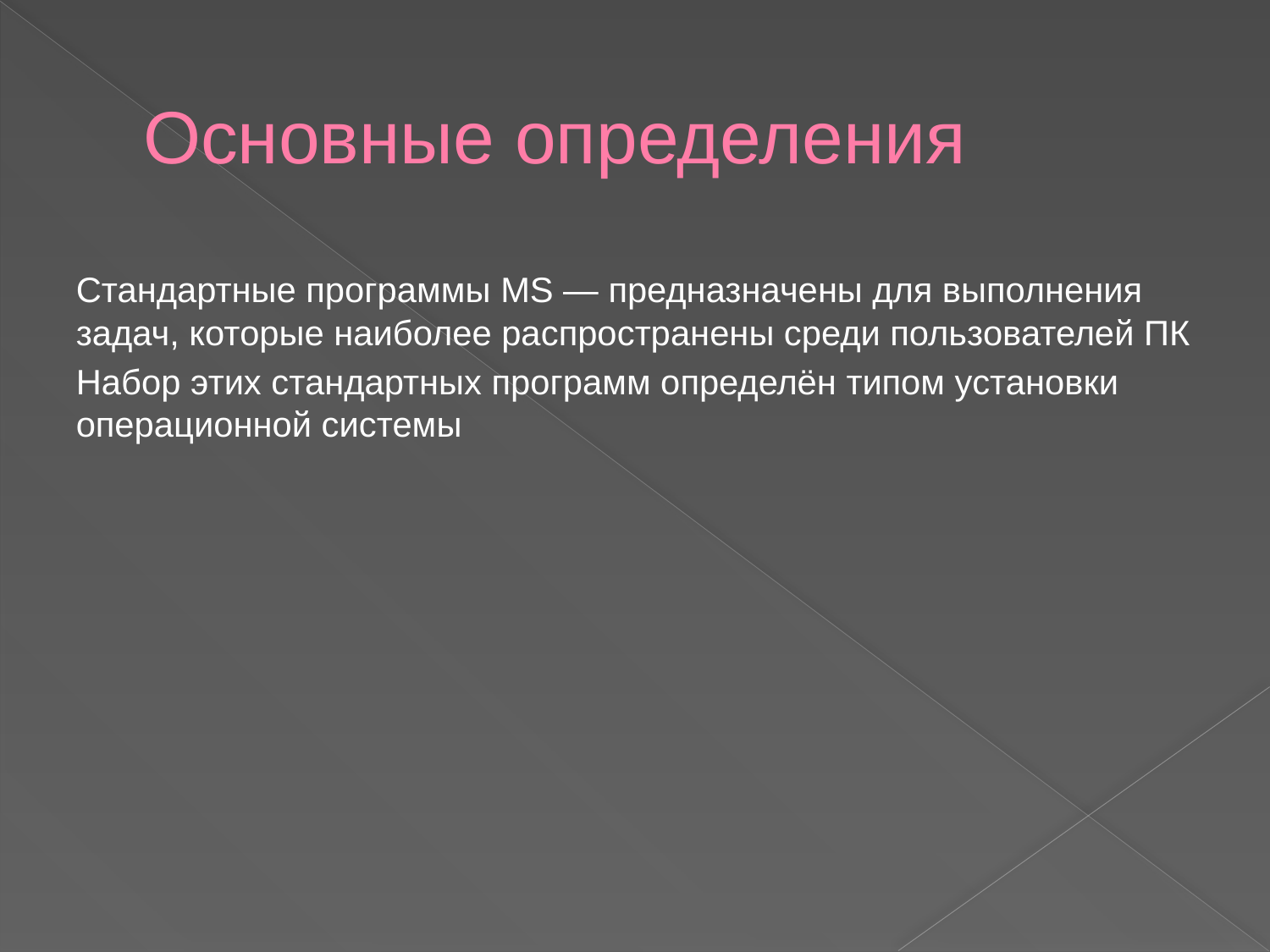

# Основные определения
Стандартные программы MS — предназначены для выполнения задач, которые наиболее распространены среди пользователей ПК
Набор этих стандартных программ определён типом установки операционной системы